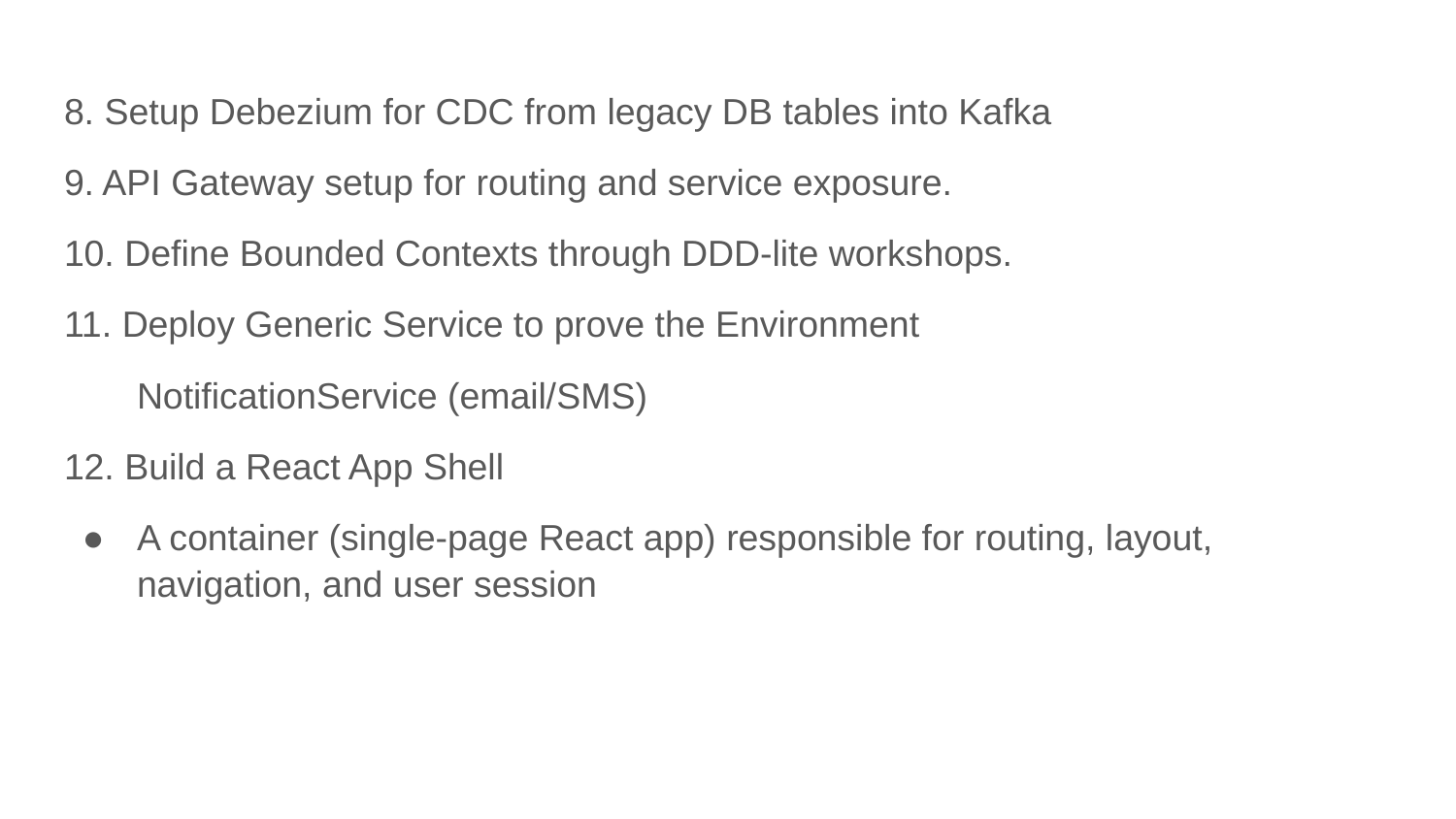

#
8. Setup Debezium for CDC from legacy DB tables into Kafka
9. API Gateway setup for routing and service exposure.
10. Define Bounded Contexts through DDD-lite workshops.
11. Deploy Generic Service to prove the Environment
NotificationService (email/SMS)
12. Build a React App Shell
A container (single-page React app) responsible for routing, layout, navigation, and user session